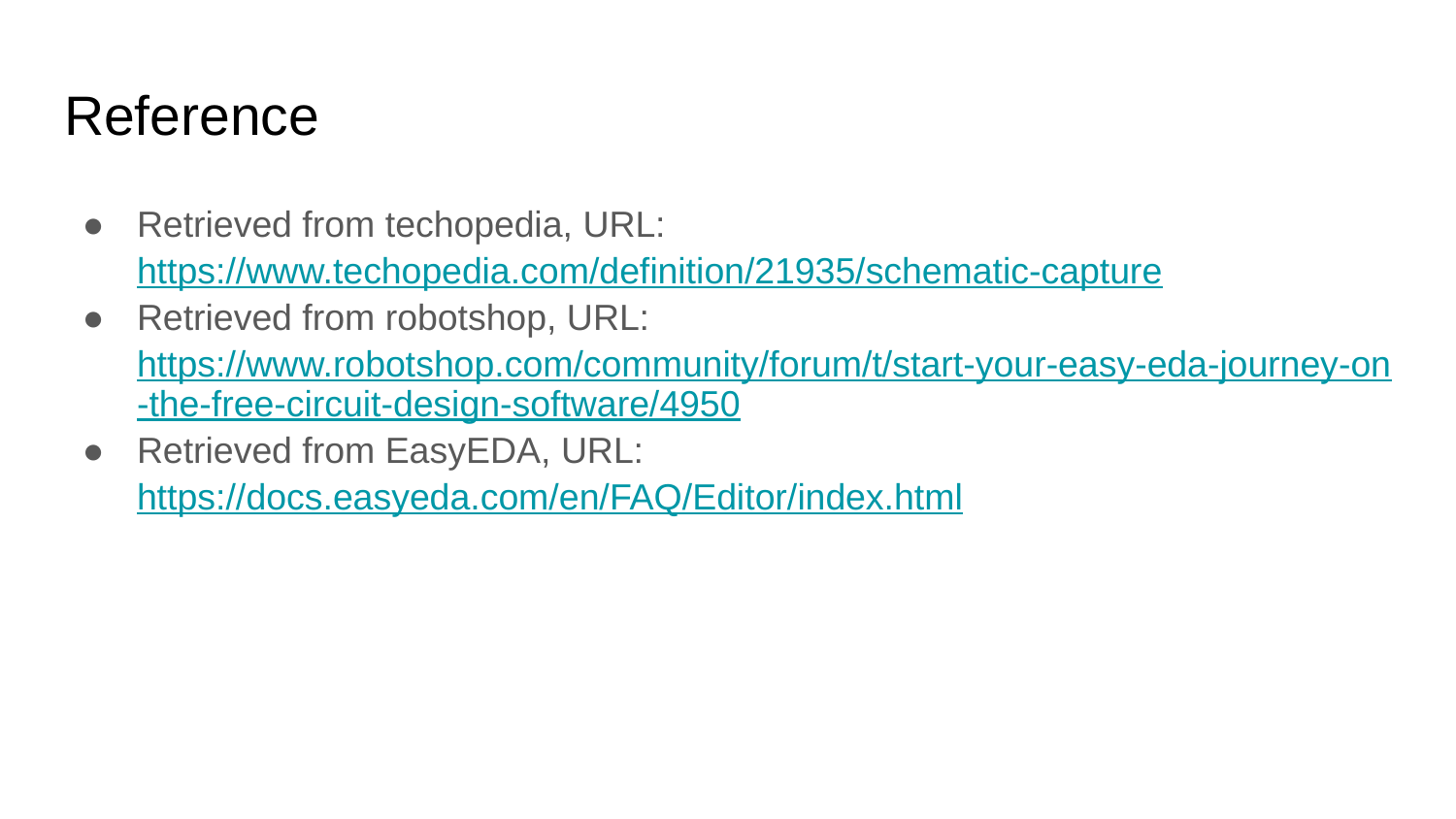

# Reference
Retrieved from techopedia, URL: https://www.techopedia.com/definition/21935/schematic-capture
Retrieved from robotshop, URL: https://www.robotshop.com/community/forum/t/start-your-easy-eda-journey-on-the-free-circuit-design-software/4950
Retrieved from EasyEDA, URL: https://docs.easyeda.com/en/FAQ/Editor/index.html